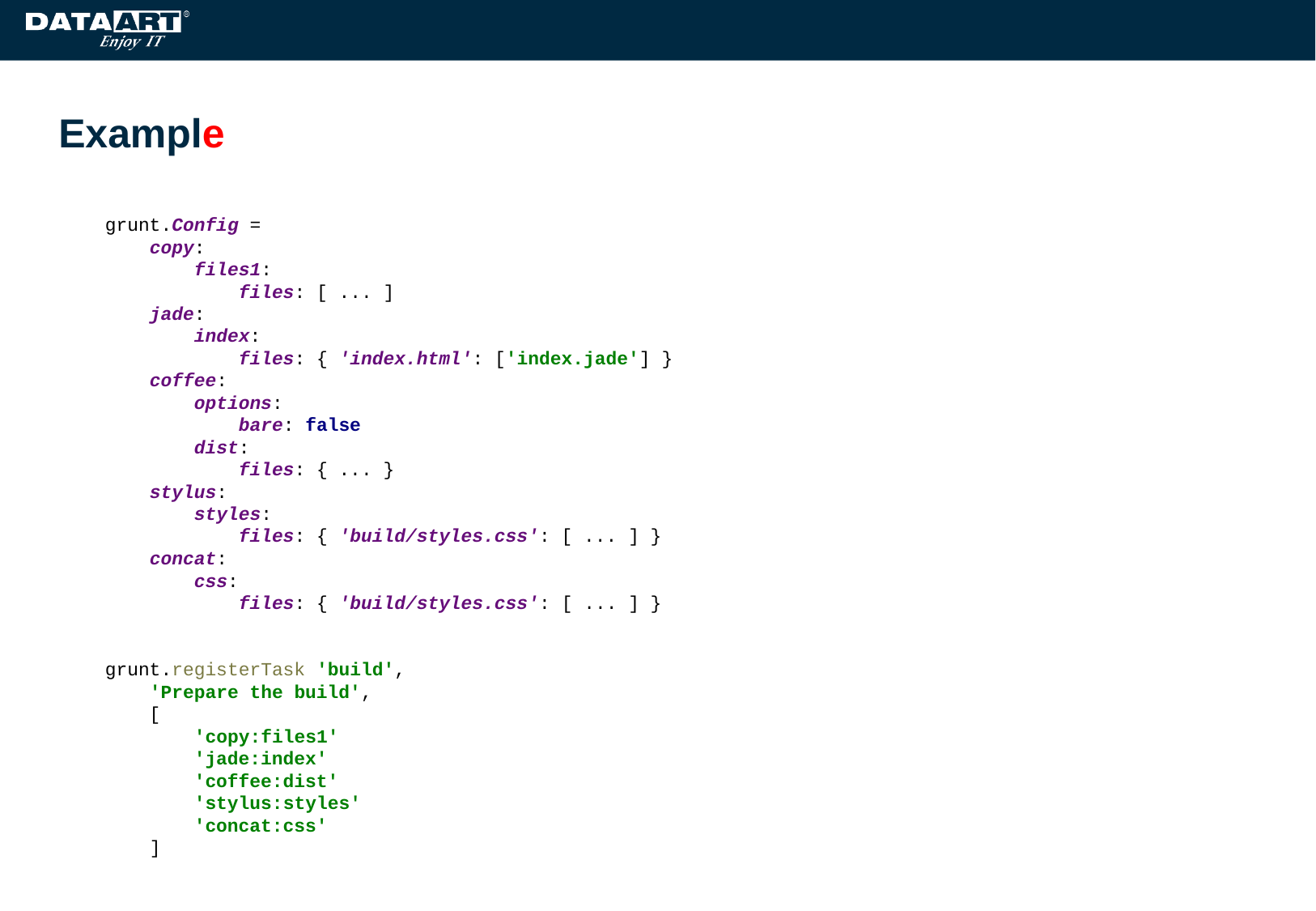

# Example
grunt.Config =
    copy:
        files1:
            files: [ ... ]
    jade:
        index:
            files: { 'index.html': ['index.jade'] }
    coffee:
        options:
            bare: false
        dist:
            files: { ... }
    stylus:
        styles:
            files: { 'build/styles.css': [ ... ] }
    concat:
        css:
            files: { 'build/styles.css': [ ... ] }

grunt.registerTask 'build',
    'Prepare the build',
    [
        'copy:files1'
        'jade:index'
        'coffee:dist'
        'stylus:styles'
        'concat:css'
    ]